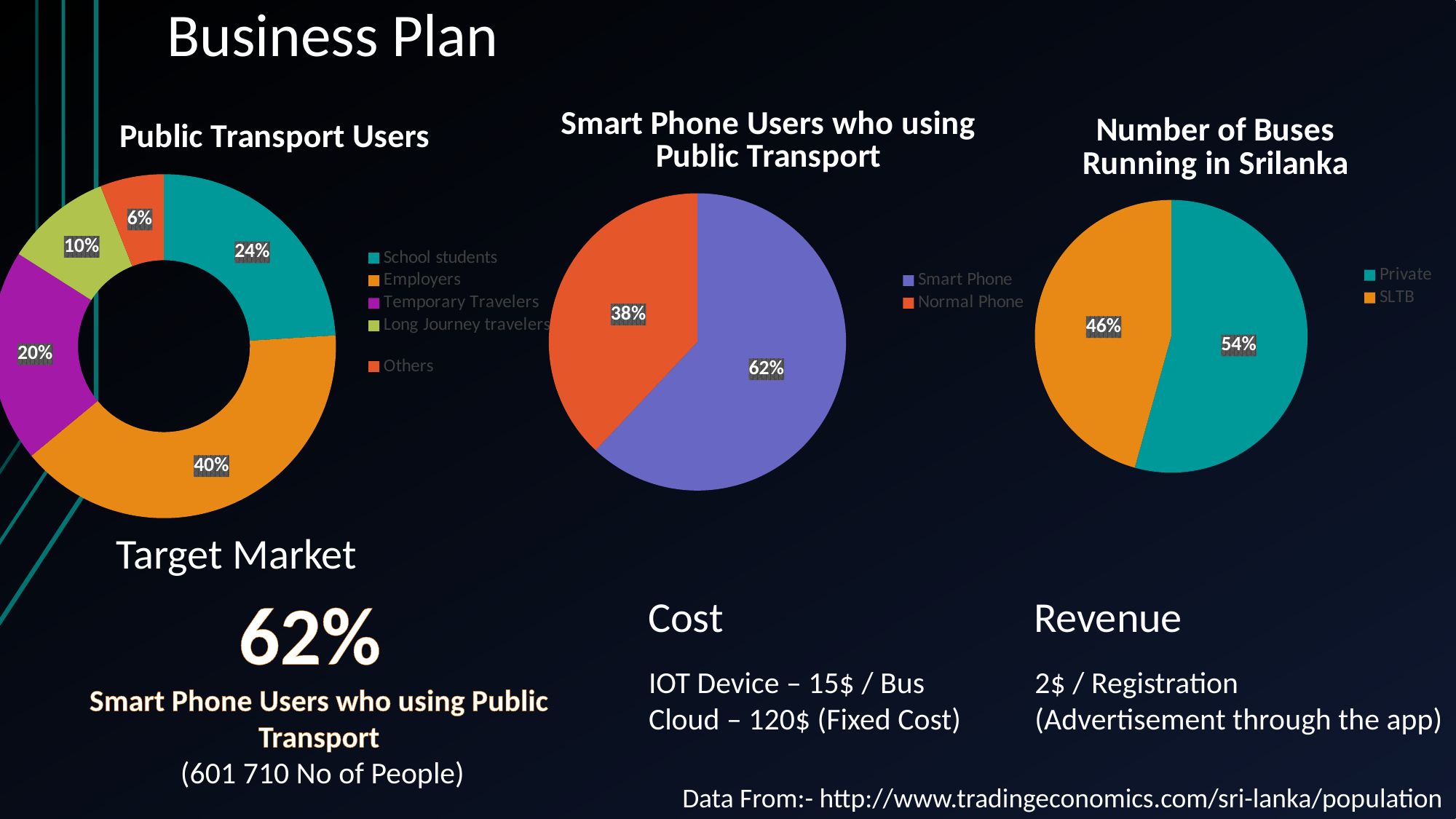

Business Plan

### Chart: Smart Phone Users who using Public Transport

| Category | Sales |
|---|---|
| Smart Phone | 62.0 |
| Normal Phone | 38.0 |

### Chart: Number of Buses Running in Srilanka

| Category | Sales |
|---|---|
| Private | 3404.0 |
| SLTB | 2864.0 |

### Chart: Public Transport Users

| Category | Sales |
|---|---|
| School students  | 24.0 |
| Employers  | 40.0 |
| Temporary Travelers  | 20.0 |
| Long Journey travelers       | 10.0 |
| Others | 6.0 |
Target Market
62%
Smart Phone Users who using Public Transport
 (601 710 No of People)
Cost
Revenue
IOT Device – 15$ / Bus
Cloud – 120$ (Fixed Cost)
2$ / Registration
(Advertisement through the app)
Data From:- http://www.tradingeconomics.com/sri-lanka/population